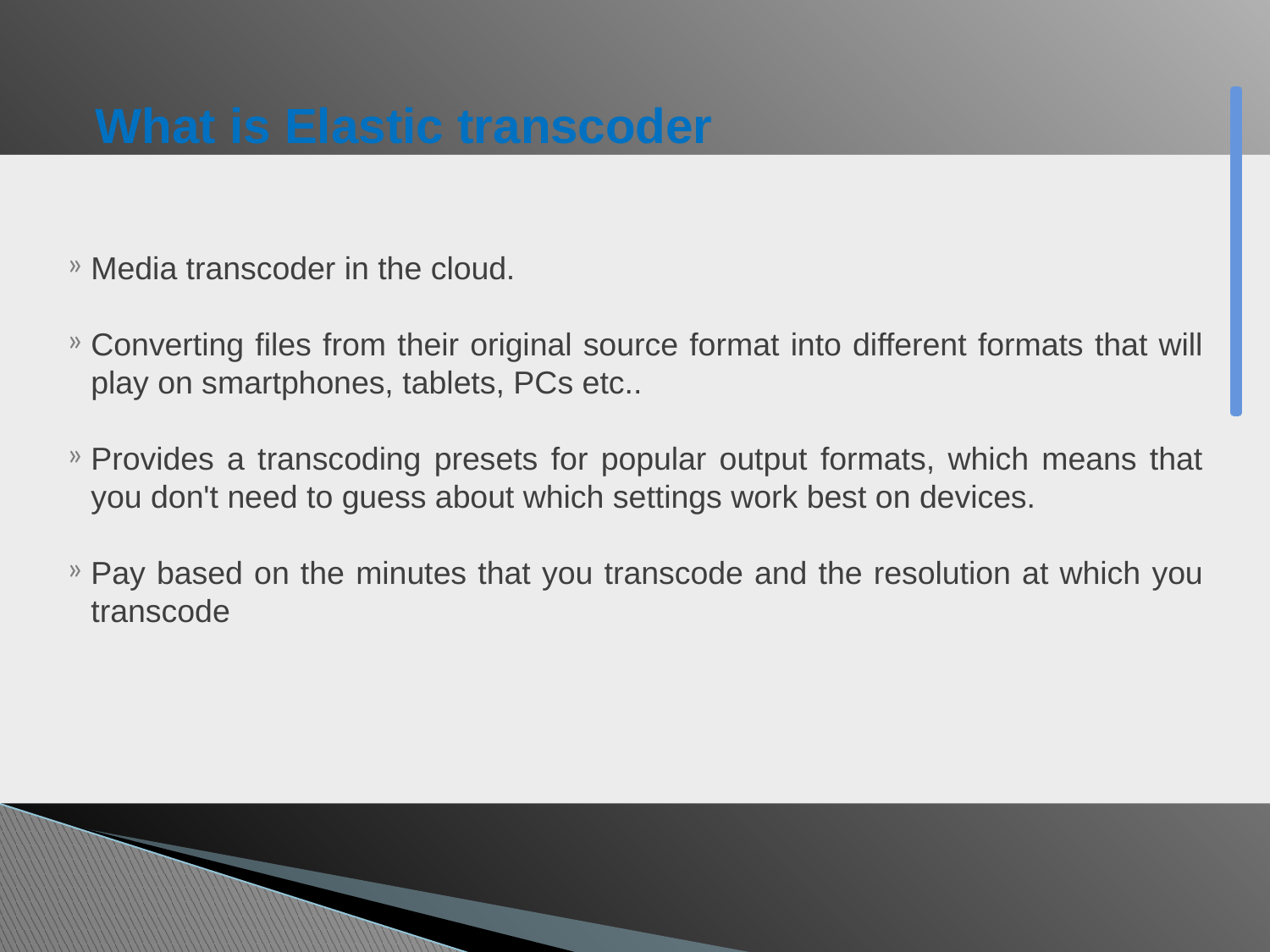

# What is Elastic transcoder

Media transcoder in the cloud.

Converting files from their original source format into different formats that will play on smartphones, tablets, PCs etc..

Provides a transcoding presets for popular output formats, which means that you don't need to guess about which settings work best on devices.

Pay based on the minutes that you transcode and the resolution at which you transcode